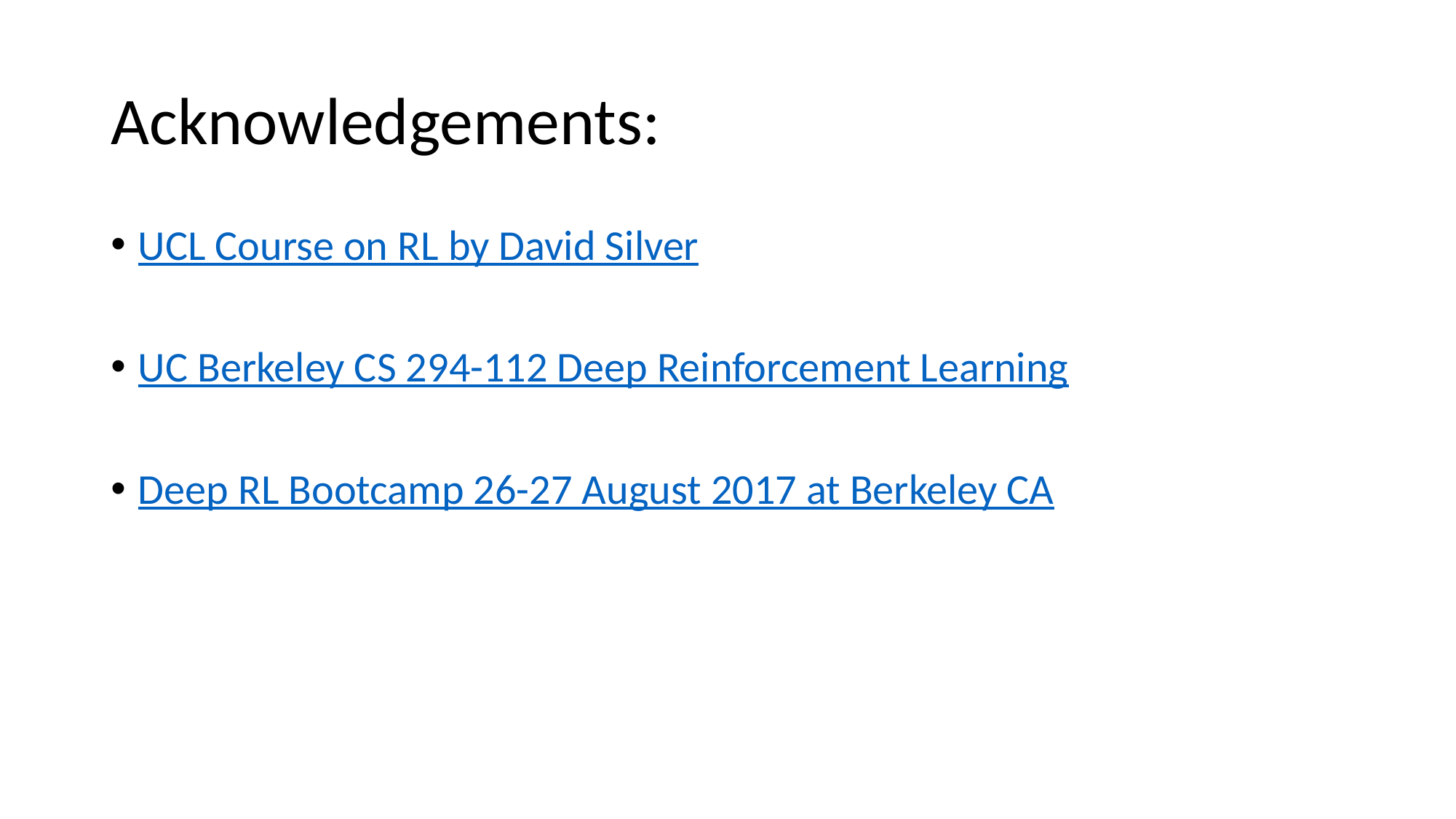

# Acknowledgements:
UCL Course on RL by David Silver

UC Berkeley CS 294-112 Deep Reinforcement Learning

Deep RL Bootcamp 26-27 August 2017 at Berkeley CA